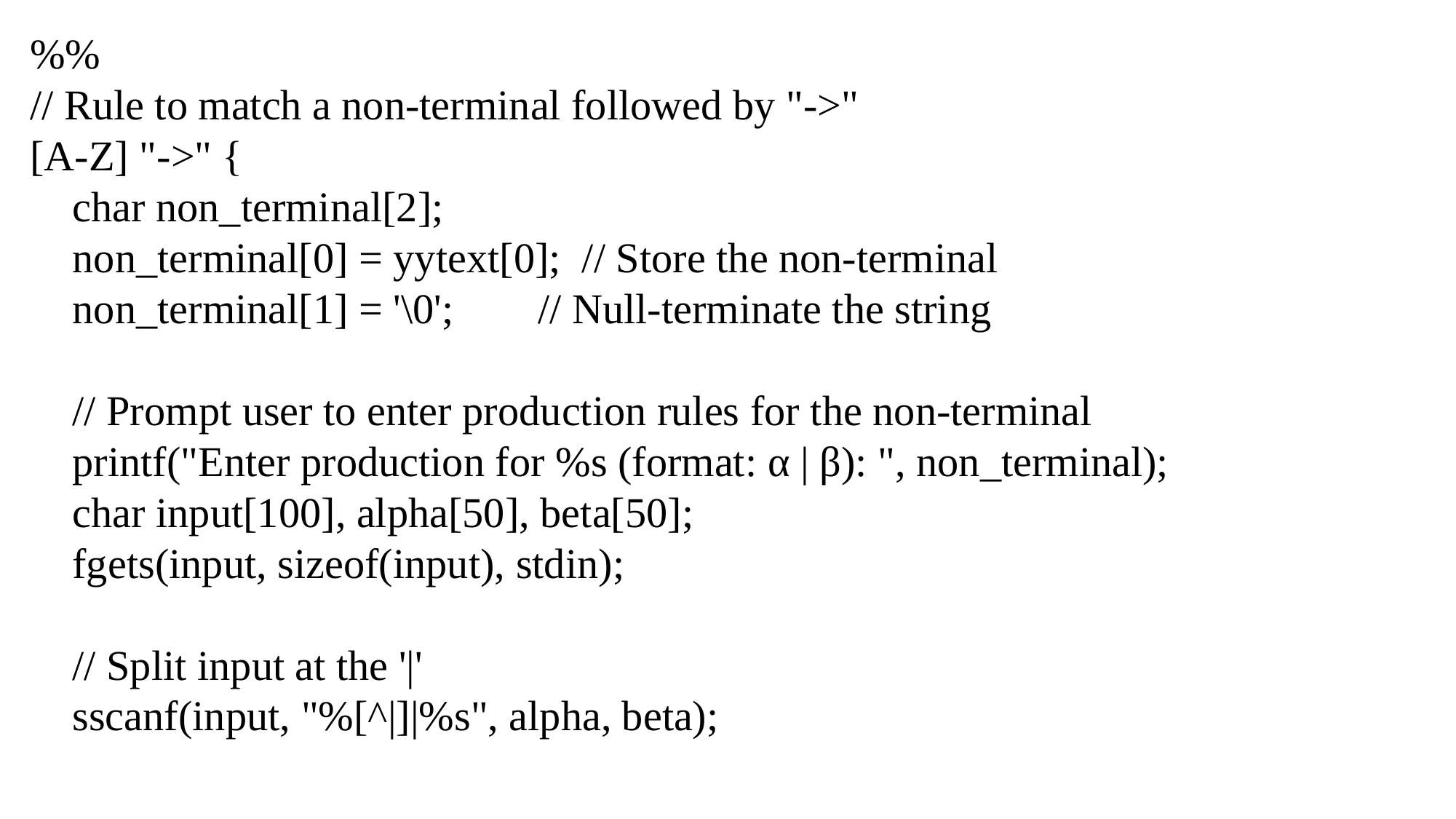

%%
// Rule to match a non-terminal followed by "->"
[A-Z] "->" {
    char non_terminal[2];
    non_terminal[0] = yytext[0];  // Store the non-terminal
    non_terminal[1] = '\0';        // Null-terminate the string

    // Prompt user to enter production rules for the non-terminal
    printf("Enter production for %s (format: α | β): ", non_terminal);
    char input[100], alpha[50], beta[50];
    fgets(input, sizeof(input), stdin);

    // Split input at the '|'
    sscanf(input, "%[^|]|%s", alpha, beta);